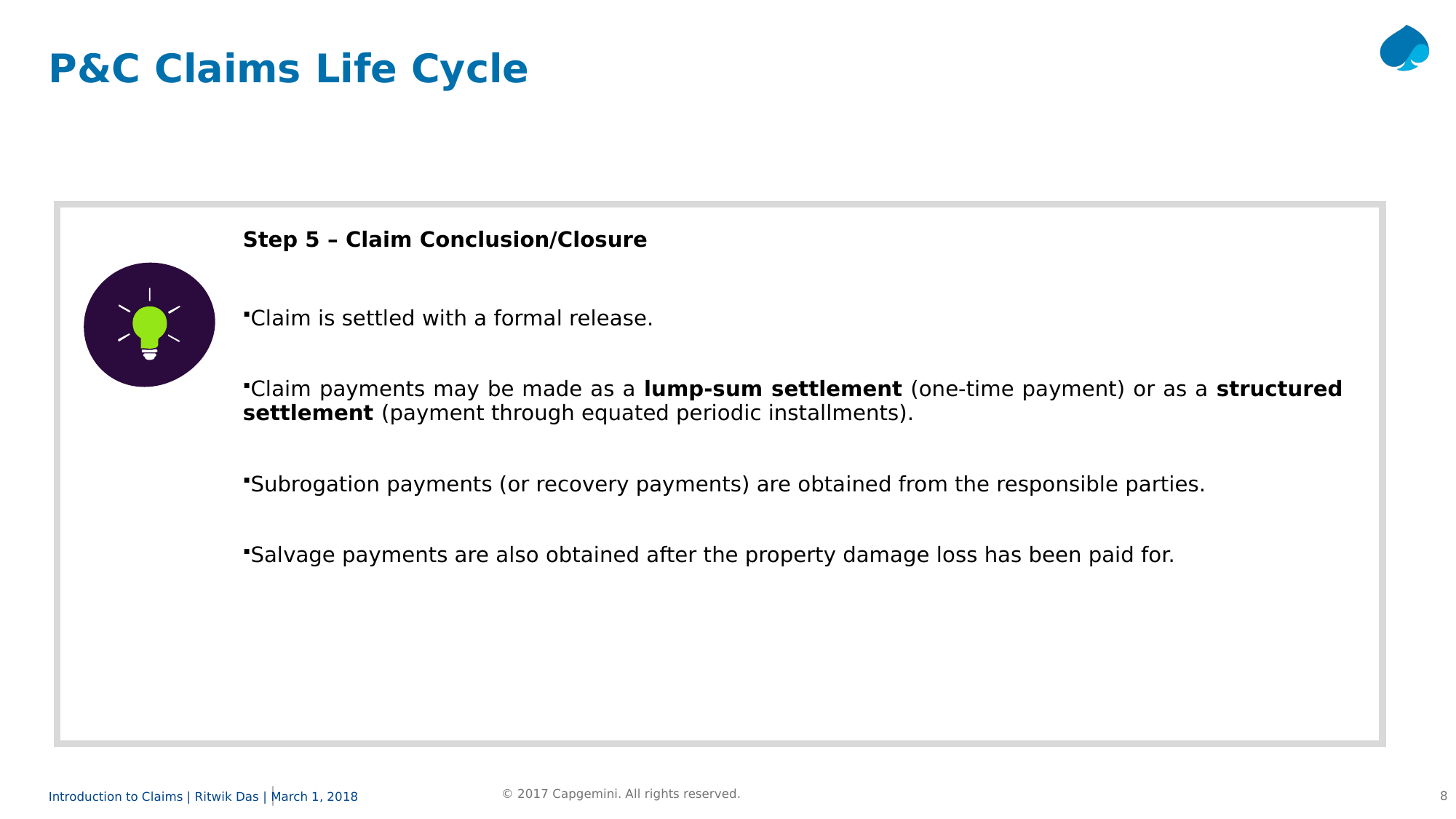

# P&C Claims Life Cycle

Step 5 – Claim Conclusion/Closure

Claim is settled with a formal release.

Claim payments may be made as a lump-sum settlement (one-time payment) or as a structured settlement (payment through equated periodic installments).

Subrogation payments (or recovery payments) are obtained from the responsible parties.

Salvage payments are also obtained after the property damage loss has been paid for.